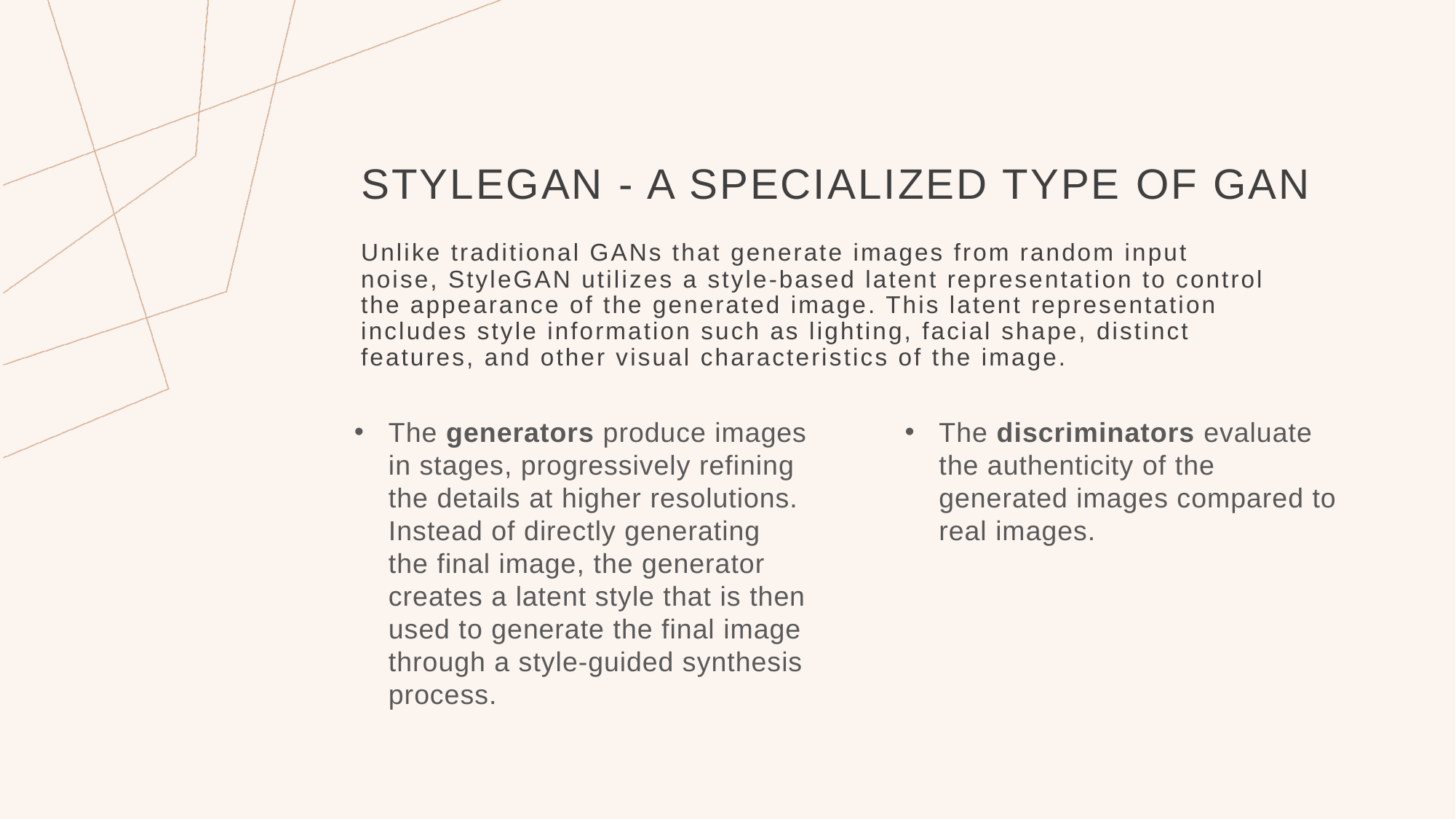

# StyleGAN - a specialized type of GAN
Unlike traditional GANs that generate images from random input noise, StyleGAN utilizes a style-based latent representation to control the appearance of the generated image. This latent representation includes style information such as lighting, facial shape, distinct features, and other visual characteristics of the image.
The generators produce images in stages, progressively refining the details at higher resolutions. Instead of directly generating the final image, the generator creates a latent style that is then used to generate the final image through a style-guided synthesis process.
The discriminators evaluate the authenticity of the generated images compared to real images.